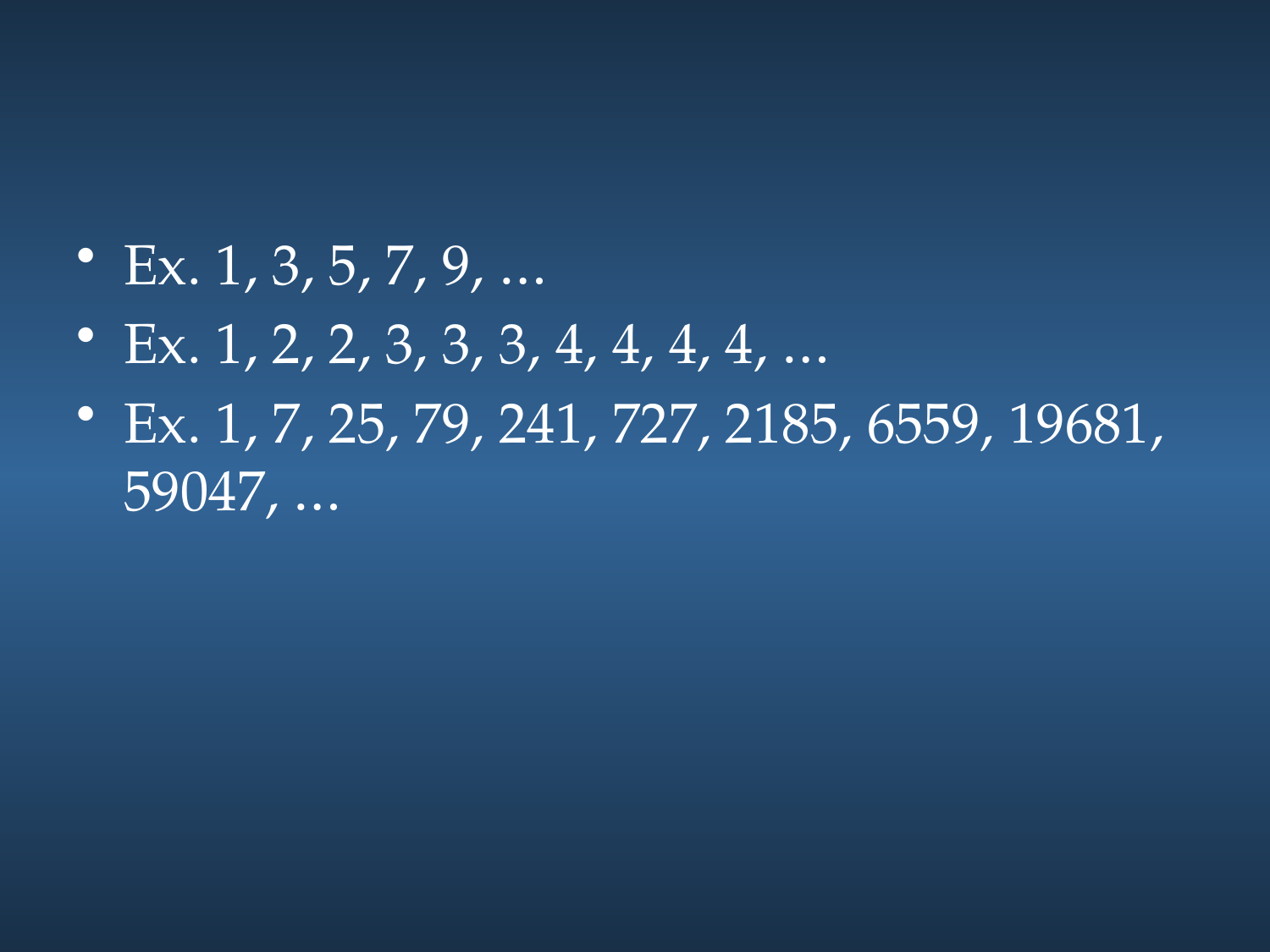

#
Ex. 1, 3, 5, 7, 9, …
Ex. 1, 2, 2, 3, 3, 3, 4, 4, 4, 4, …
Ex. 1, 7, 25, 79, 241, 727, 2185, 6559, 19681, 59047, …